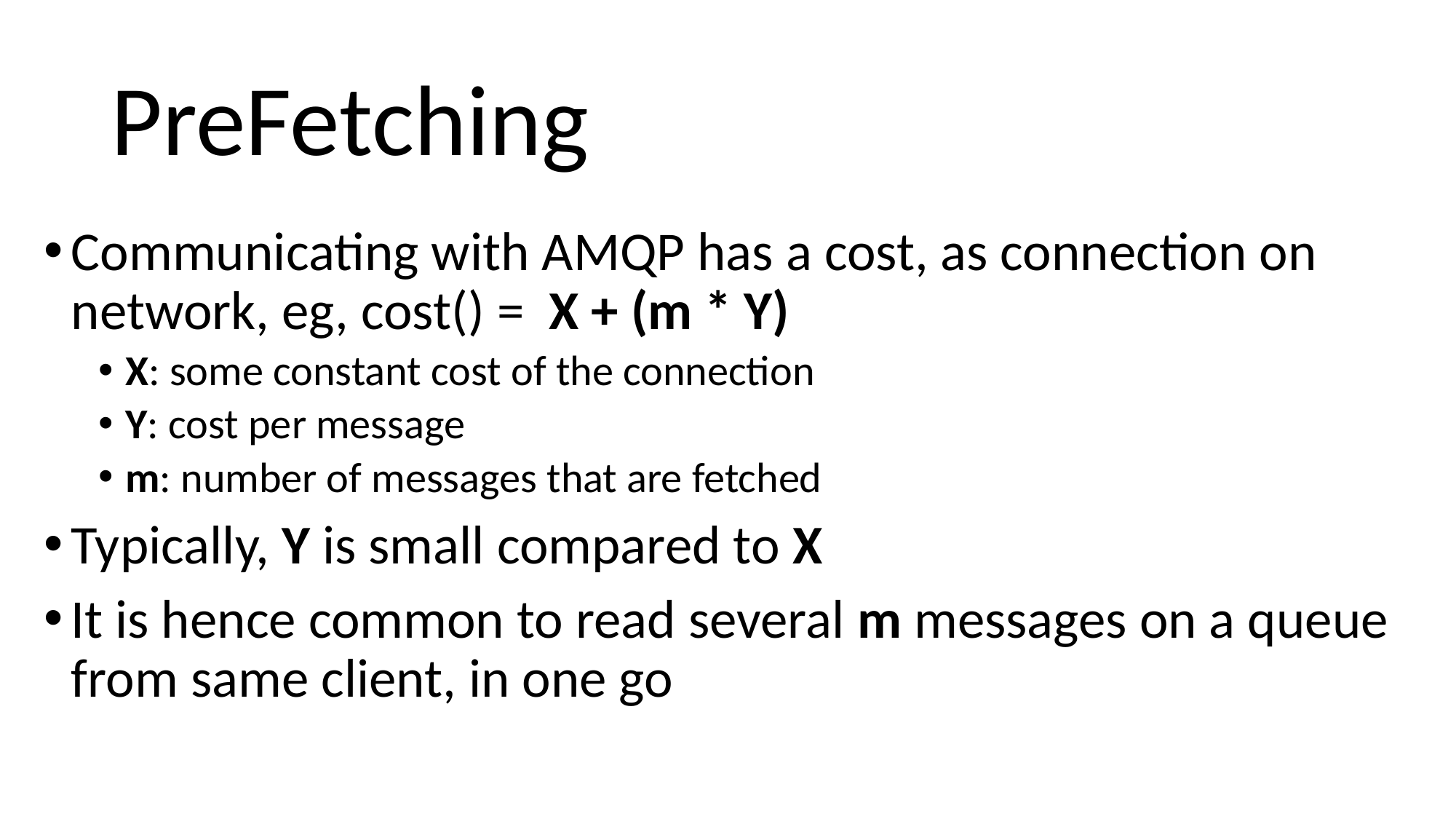

# PreFetching
Communicating with AMQP has a cost, as connection on network, eg, cost() =  X + (m * Y)
X: some constant cost of the connection
Y: cost per message
m: number of messages that are fetched
Typically, Y is small compared to X
It is hence common to read several m messages on a queue from same client, in one go